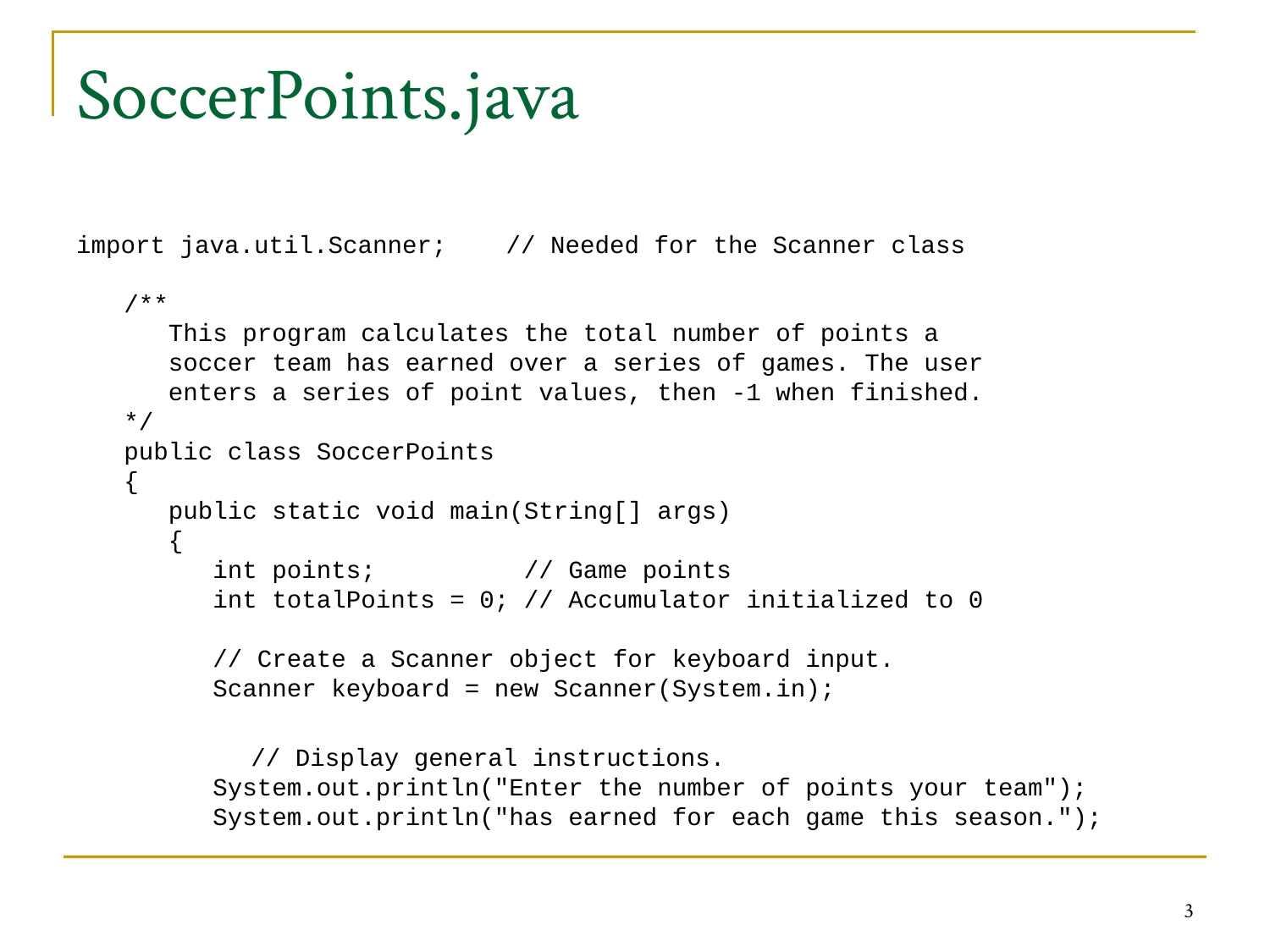

# SoccerPoints.java
import java.util.Scanner;    // Needed for the Scanner class
/**
   This program calculates the total number of points a
   soccer team has earned over a series of games. The user
   enters a series of point values, then -1 when finished.
*/
public class SoccerPoints
{
   public static void main(String[] args)
   {
      int points;          // Game points
      int totalPoints = 0; // Accumulator initialized to 0
      // Create a Scanner object for keyboard input.
      Scanner keyboard = new Scanner(System.in);

		// Display general instructions.
      System.out.println("Enter the number of points your team");
      System.out.println("has earned for each game this season.");
3